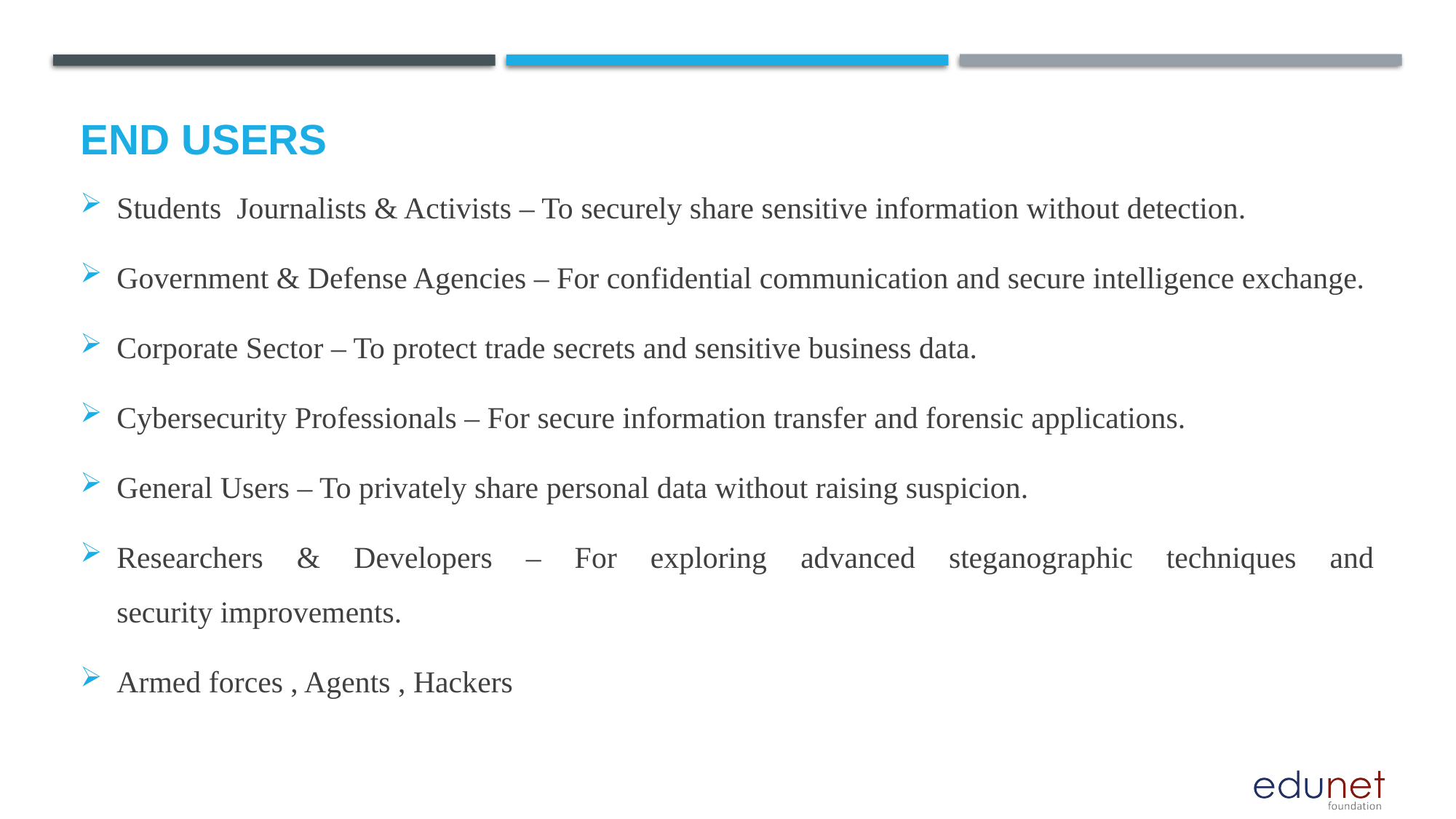

# End users
Students  Journalists & Activists – To securely share sensitive information without detection.
Government & Defense Agencies – For confidential communication and secure intelligence exchange.
Corporate Sector – To protect trade secrets and sensitive business data.
Cybersecurity Professionals – For secure information transfer and forensic applications.
General Users – To privately share personal data without raising suspicion.
Researchers & Developers – For exploring advanced steganographic techniques and security improvements.
Armed forces , Agents , Hackers